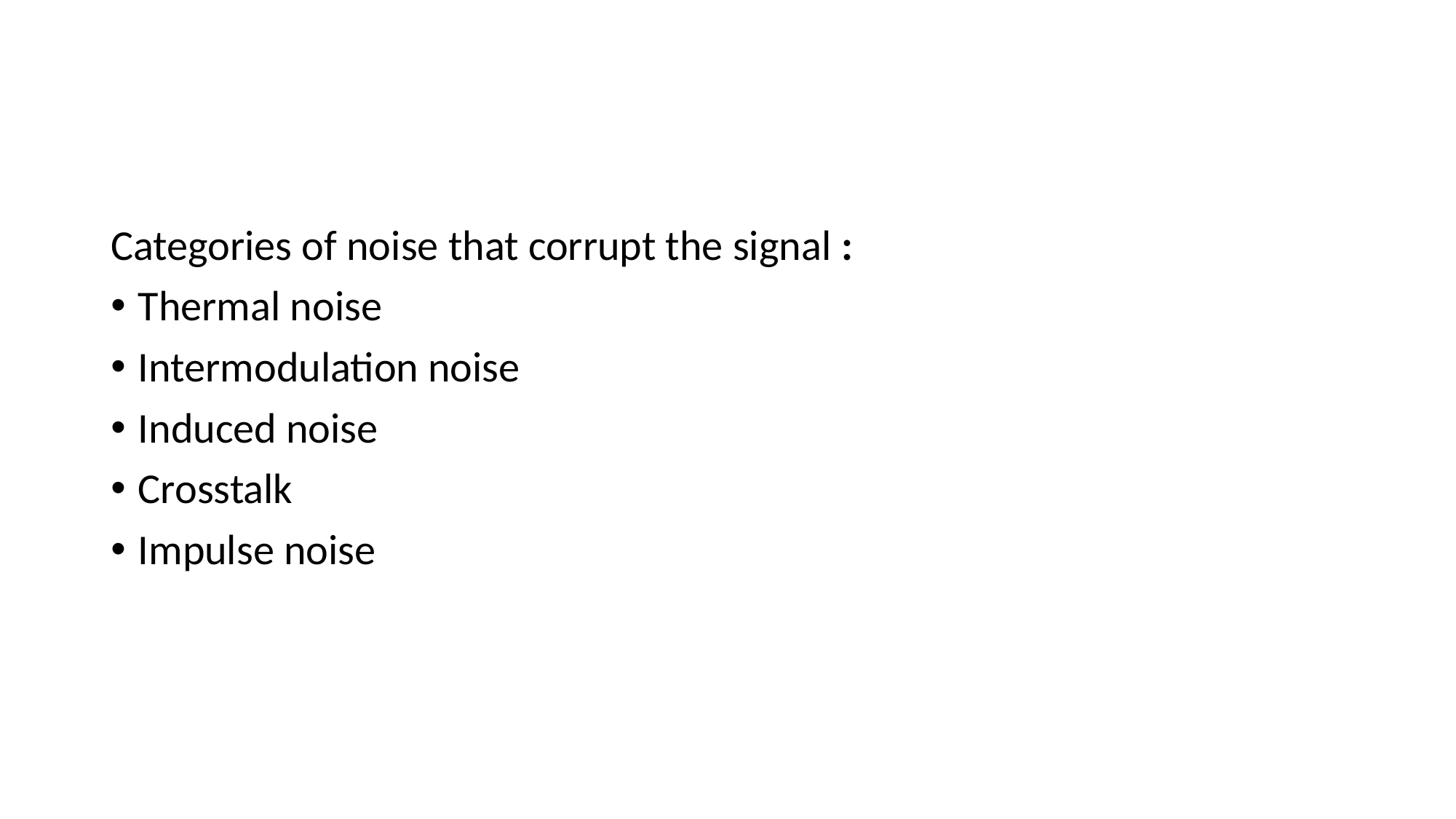

#
Categories of noise that corrupt the signal :
Thermal noise
Intermodulation noise
Induced noise
Crosstalk
Impulse noise